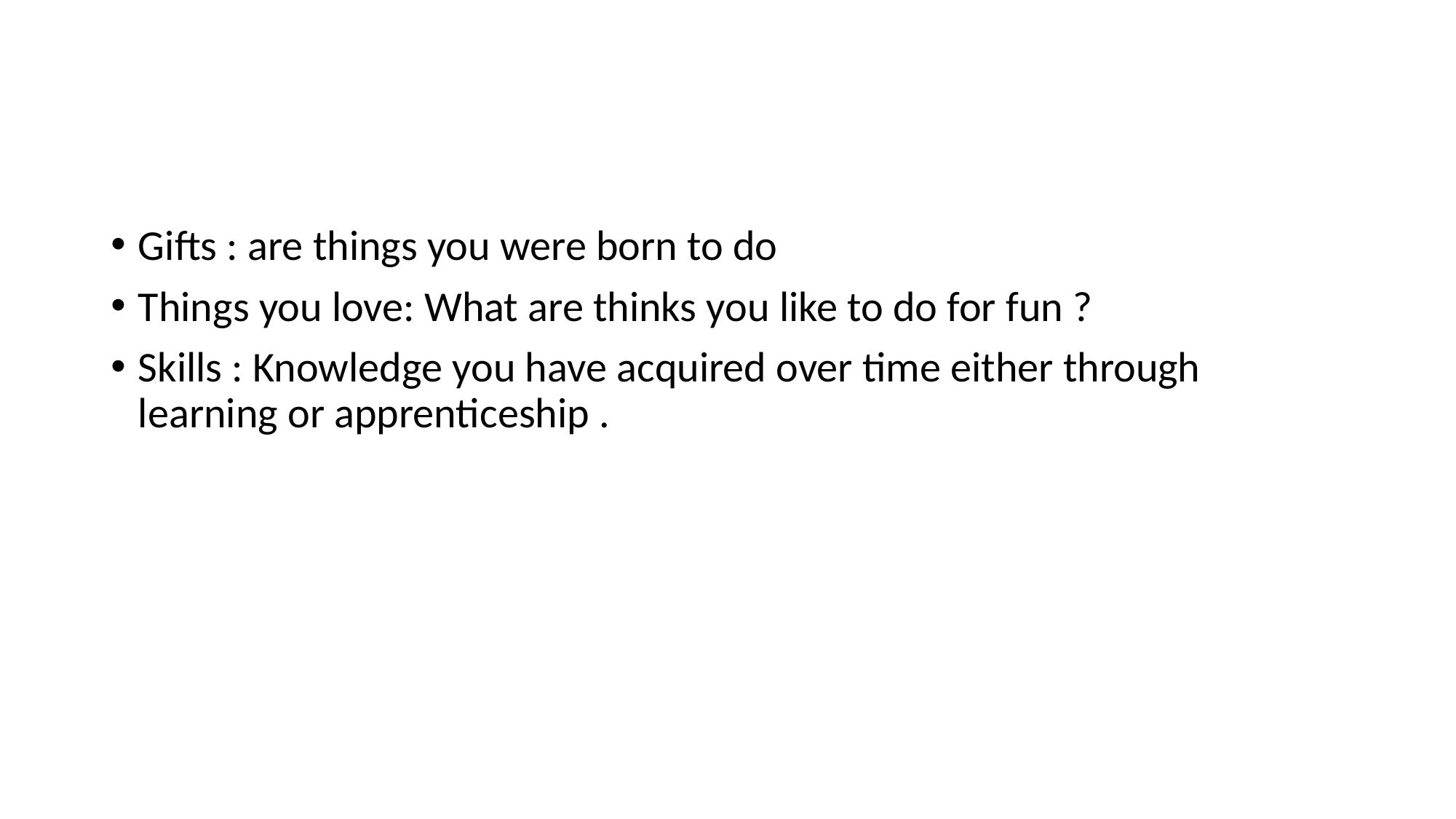

#
Gifts : are things you were born to do
Things you love: What are thinks you like to do for fun ?
Skills : Knowledge you have acquired over time either through learning or apprenticeship .